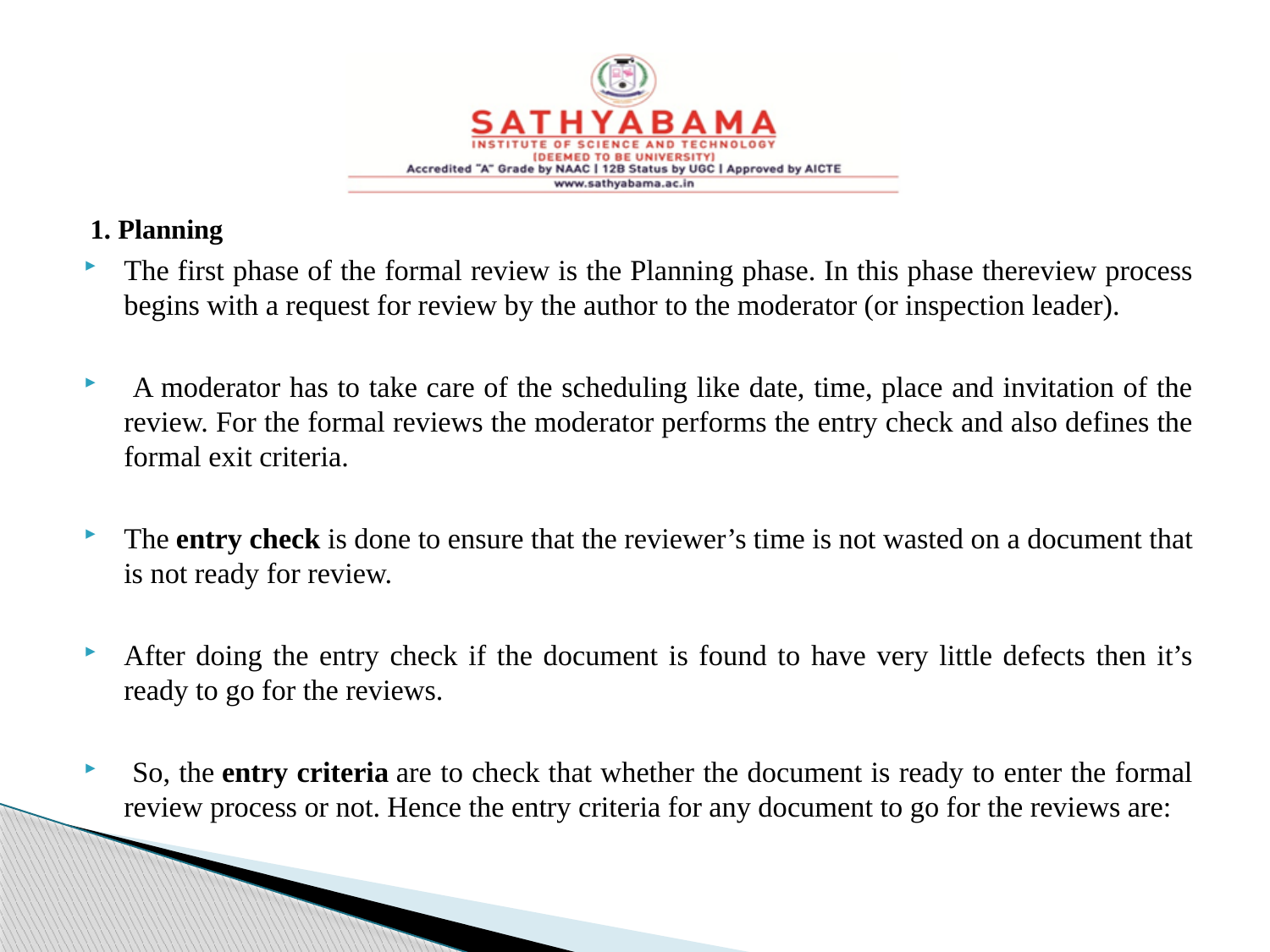

#
1. Planning
The first phase of the formal review is the Planning phase. In this phase thereview process begins with a request for review by the author to the moderator (or inspection leader).

 A moderator has to take care of the scheduling like date, time, place and invitation of the review. For the formal reviews the moderator performs the entry check and also defines the formal exit criteria.

The entry check is done to ensure that the reviewer’s time is not wasted on a document that is not ready for review.

After doing the entry check if the document is found to have very little defects then it’s ready to go for the reviews.

 So, the entry criteria are to check that whether the document is ready to enter the formal review process or not. Hence the entry criteria for any document to go for the reviews are: